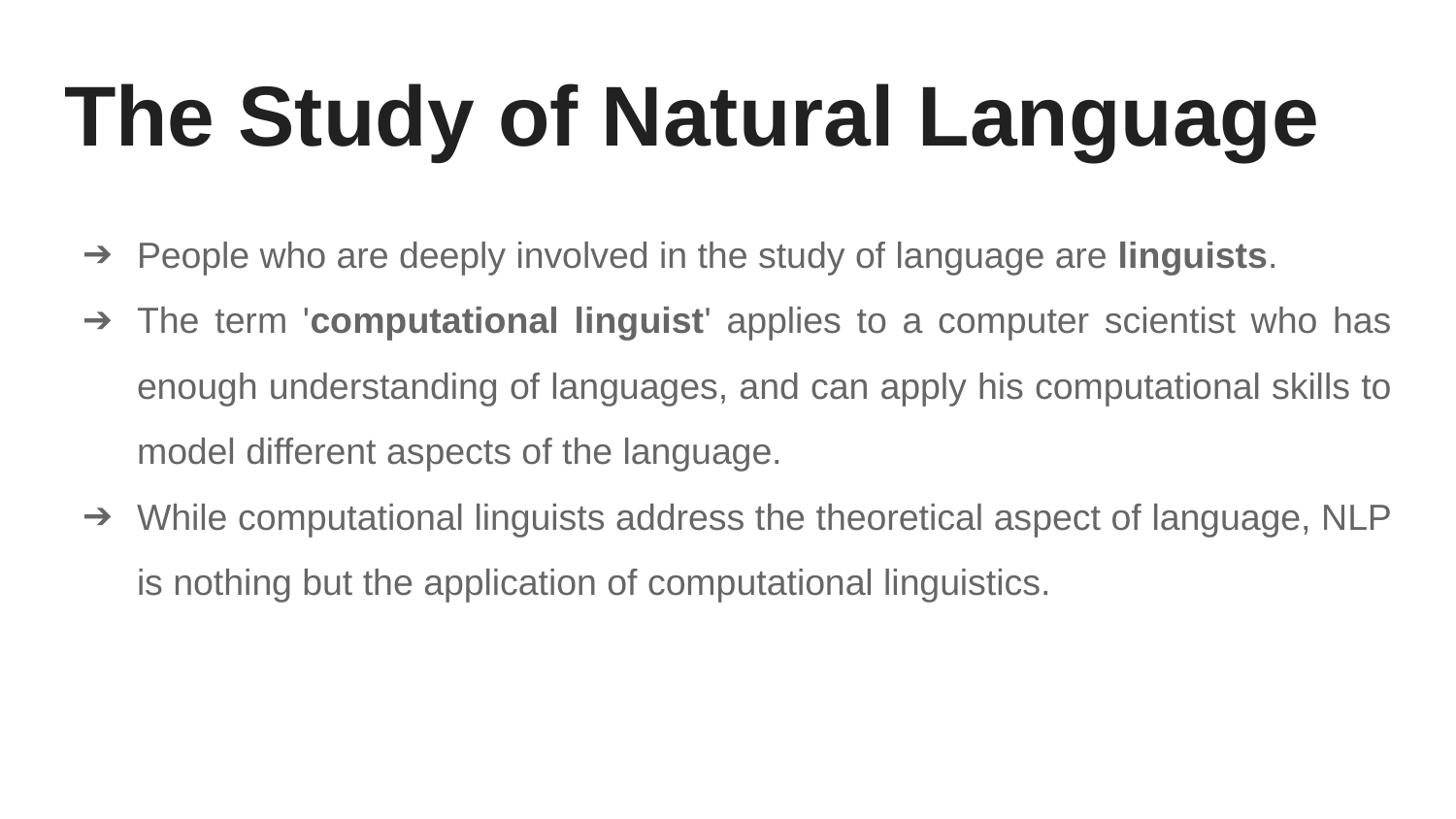

# The Study of Natural Language
People who are deeply involved in the study of language are linguists.
The term 'computational linguist' applies to a computer scientist who has enough understanding of languages, and can apply his computational skills to model different aspects of the language.
While computational linguists address the theoretical aspect of language, NLP is nothing but the application of computational linguistics.